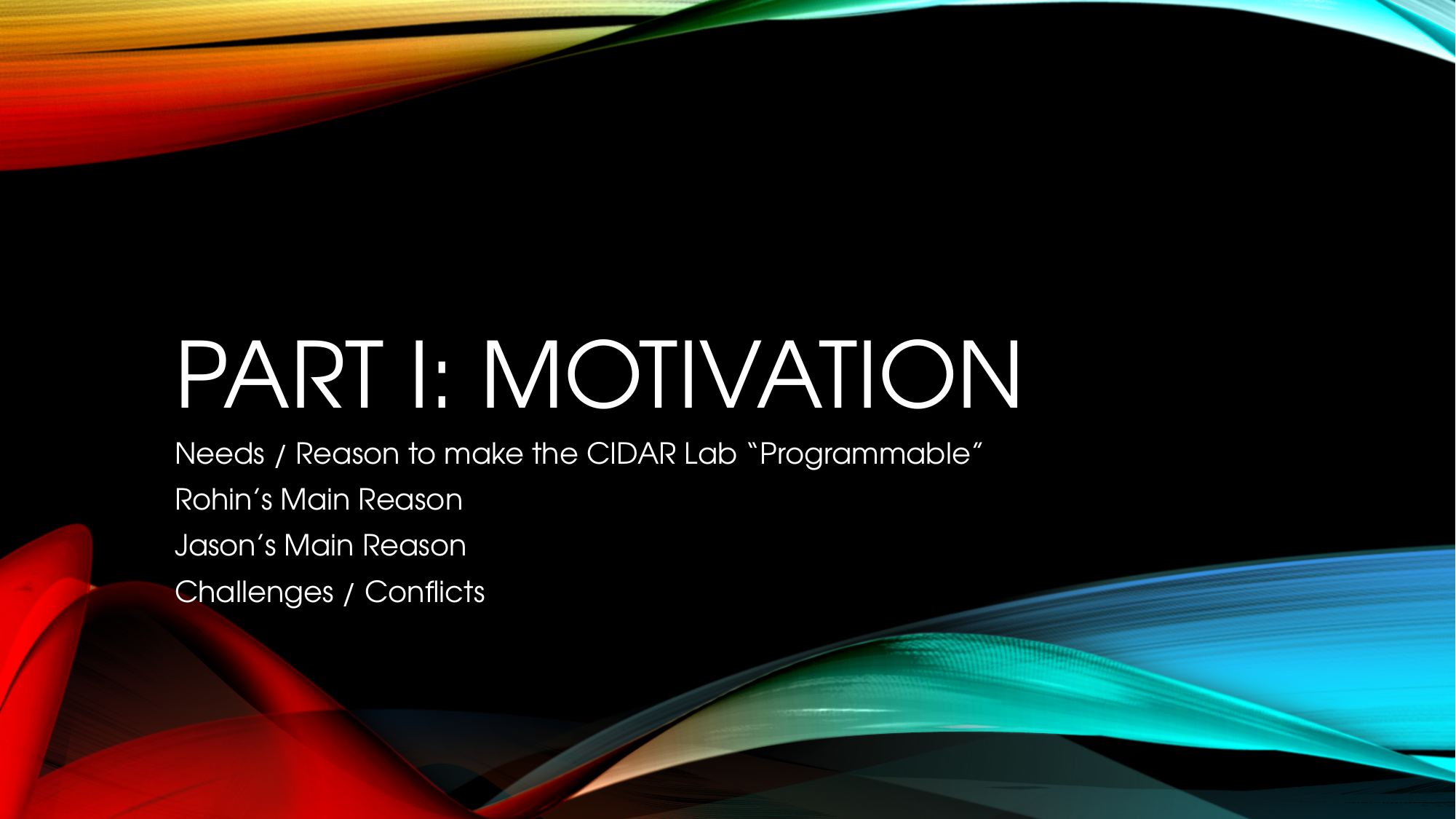

# Part I: Motivation
Needs / Reason to make the CIDAR Lab “Programmable”
Rohin’s Main Reason
Jason’s Main Reason
Challenges / Conflicts